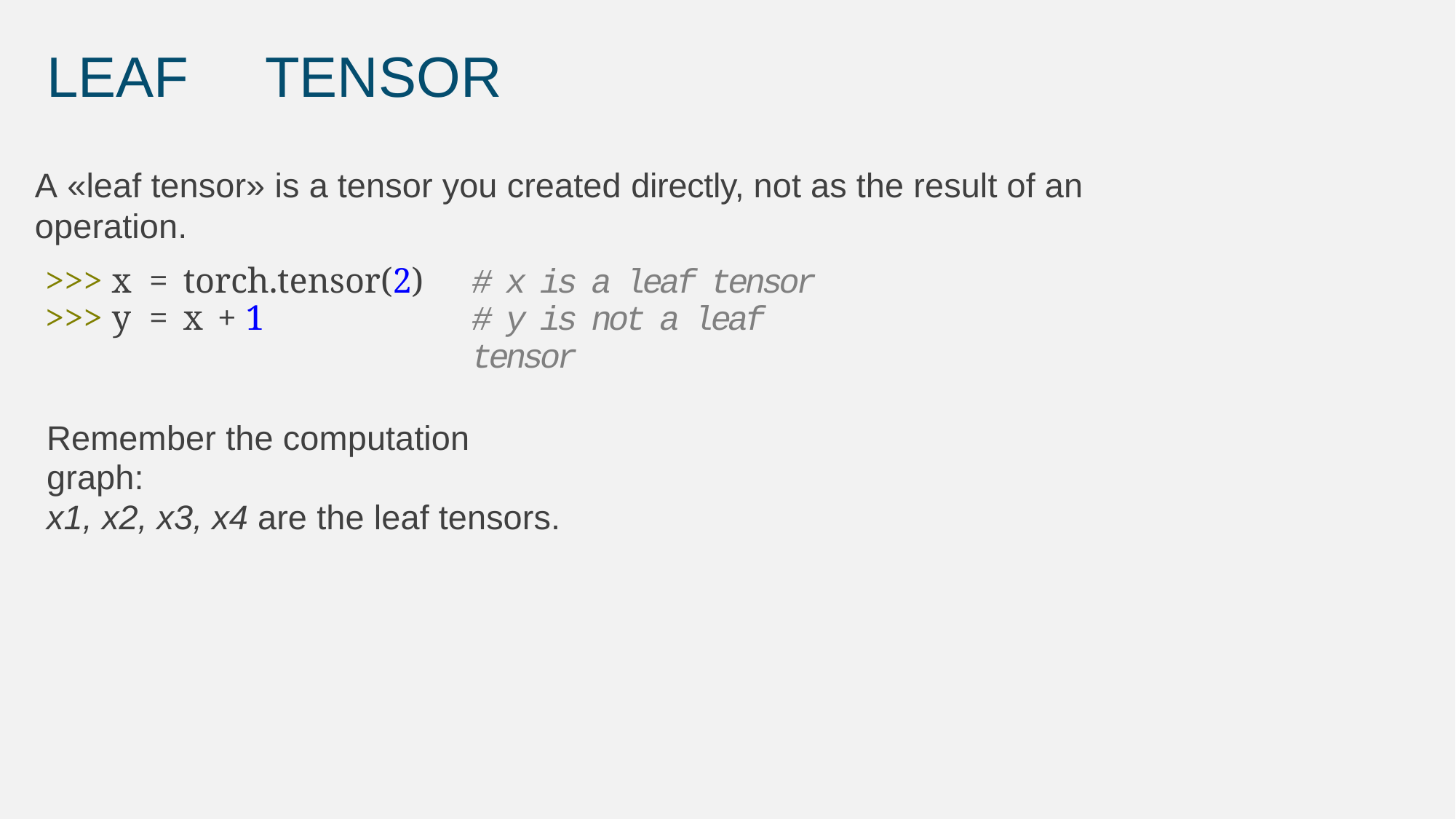

IN5400 Machine learning for image analysis, 2020 spring
# Leaf	tensor
A «leaf tensor» is a tensor you created directly, not as the result of an operation.
>>> x	=	torch.tensor(2)
>>> y	=	x	+ 1
# x is a leaf tensor
# y is not a leaf tensor
Remember the computation graph:
x1, x2, x3, x4 are the leaf tensors.
Page 65 / 84